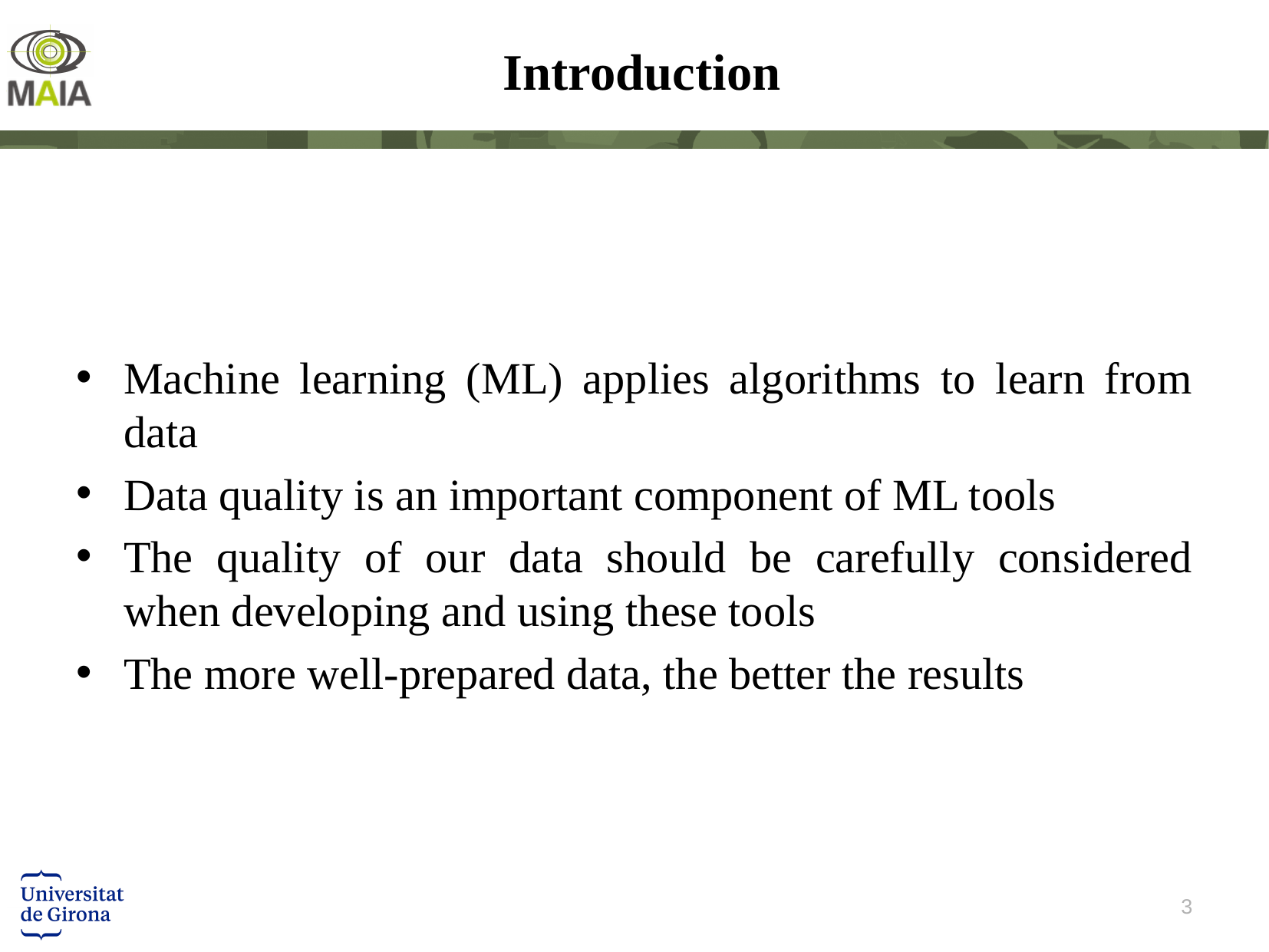

# Introduction

Machine learning (ML) applies algorithms to learn from data
Data quality is an important component of ML tools
The quality of our data should be carefully considered when developing and using these tools
The more well-prepared data, the better the results
3